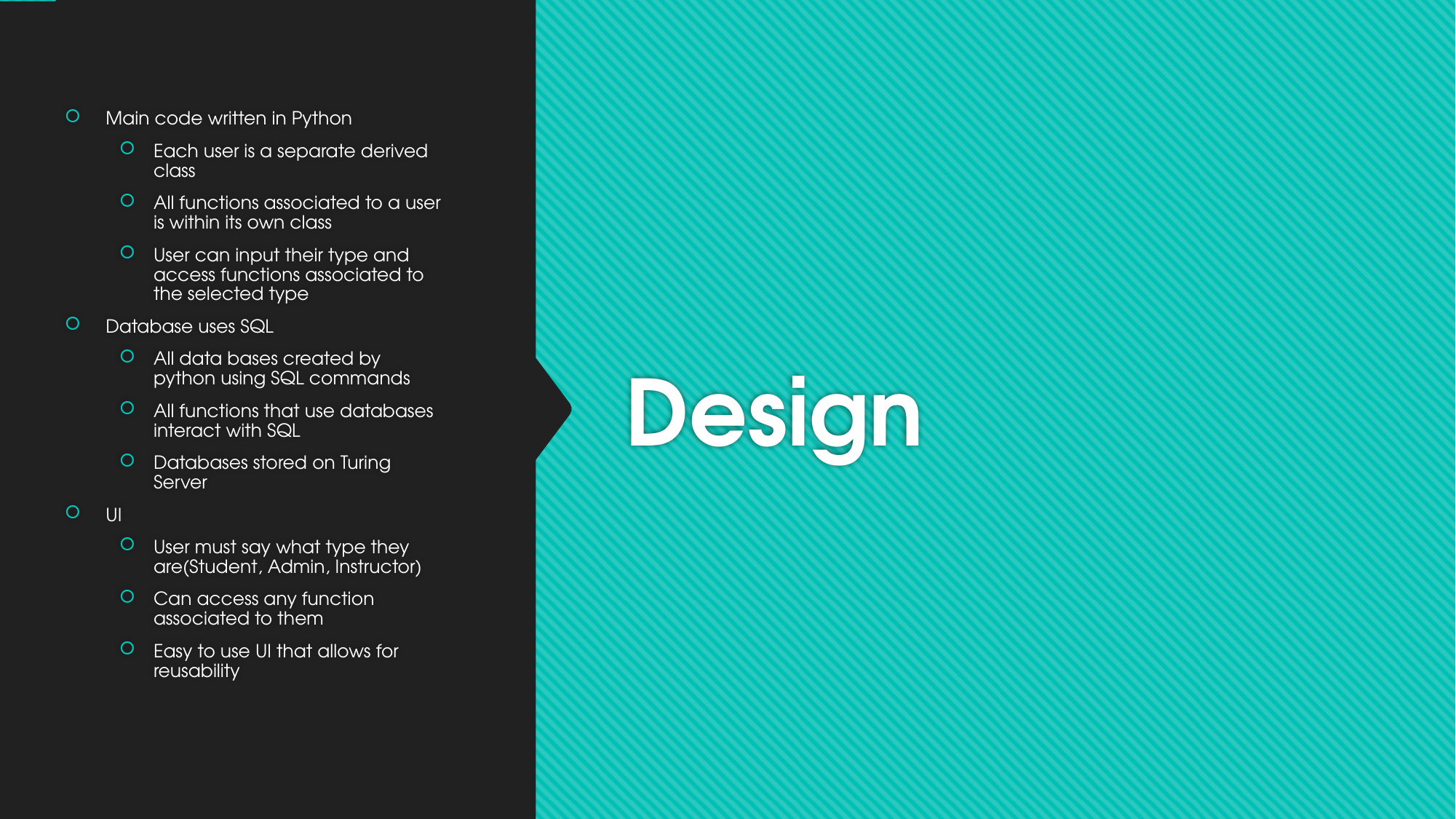

Main code written in Python
Each user is a separate derived class
All functions associated to a user is within its own class
User can input their type and access functions associated to the selected type
Database uses SQL
All data bases created by python using SQL commands
All functions that use databases interact with SQL
Databases stored on Turing Server
UI
User must say what type they are(Student, Admin, Instructor)
Can access any function associated to them
Easy to use UI that allows for reusability

# Design